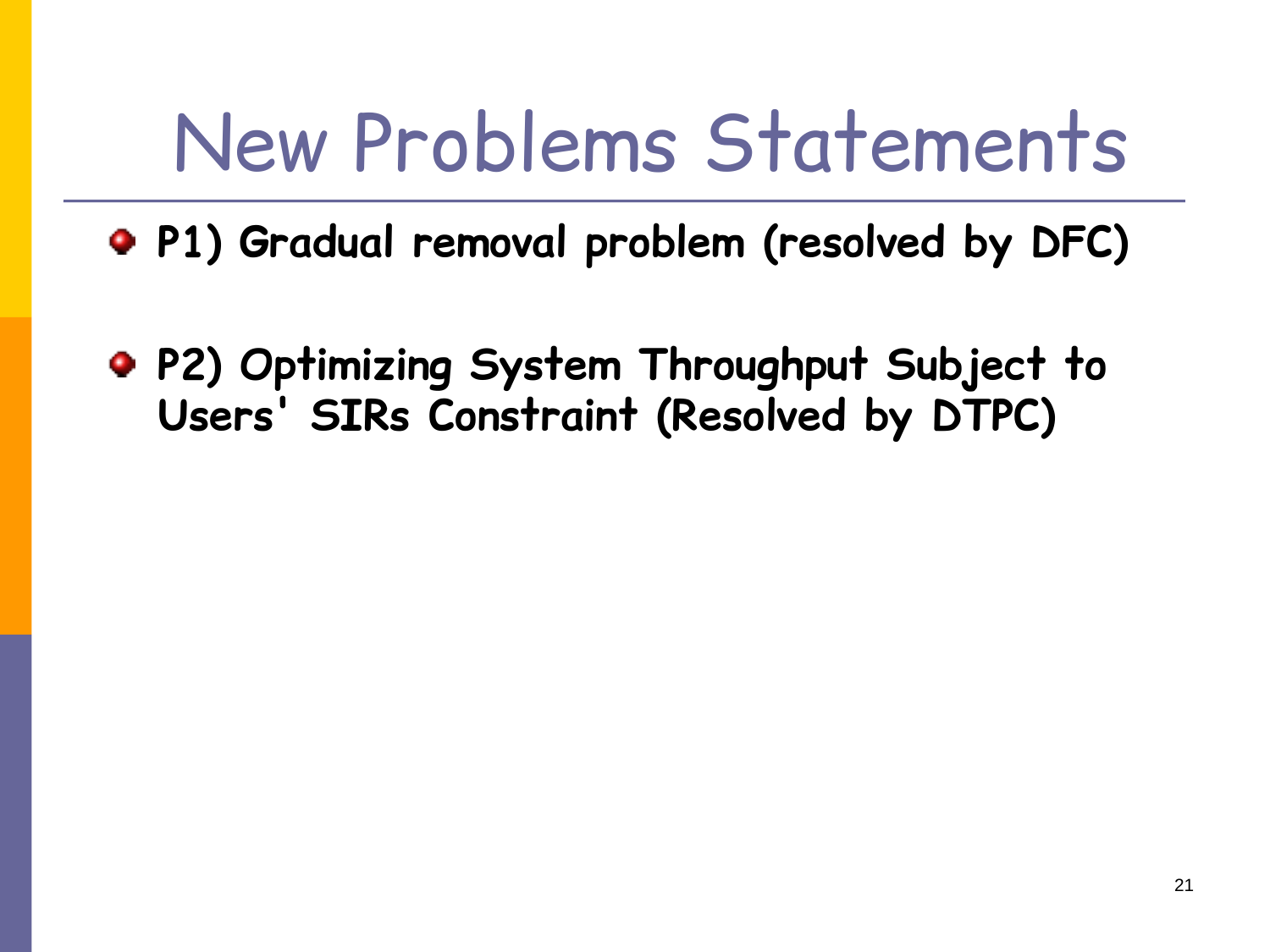

# New Problems Statements
P1) Gradual removal problem (resolved by DFC)

P2) Optimizing System Throughput Subject to Users' SIRs Constraint (Resolved by DTPC)

21